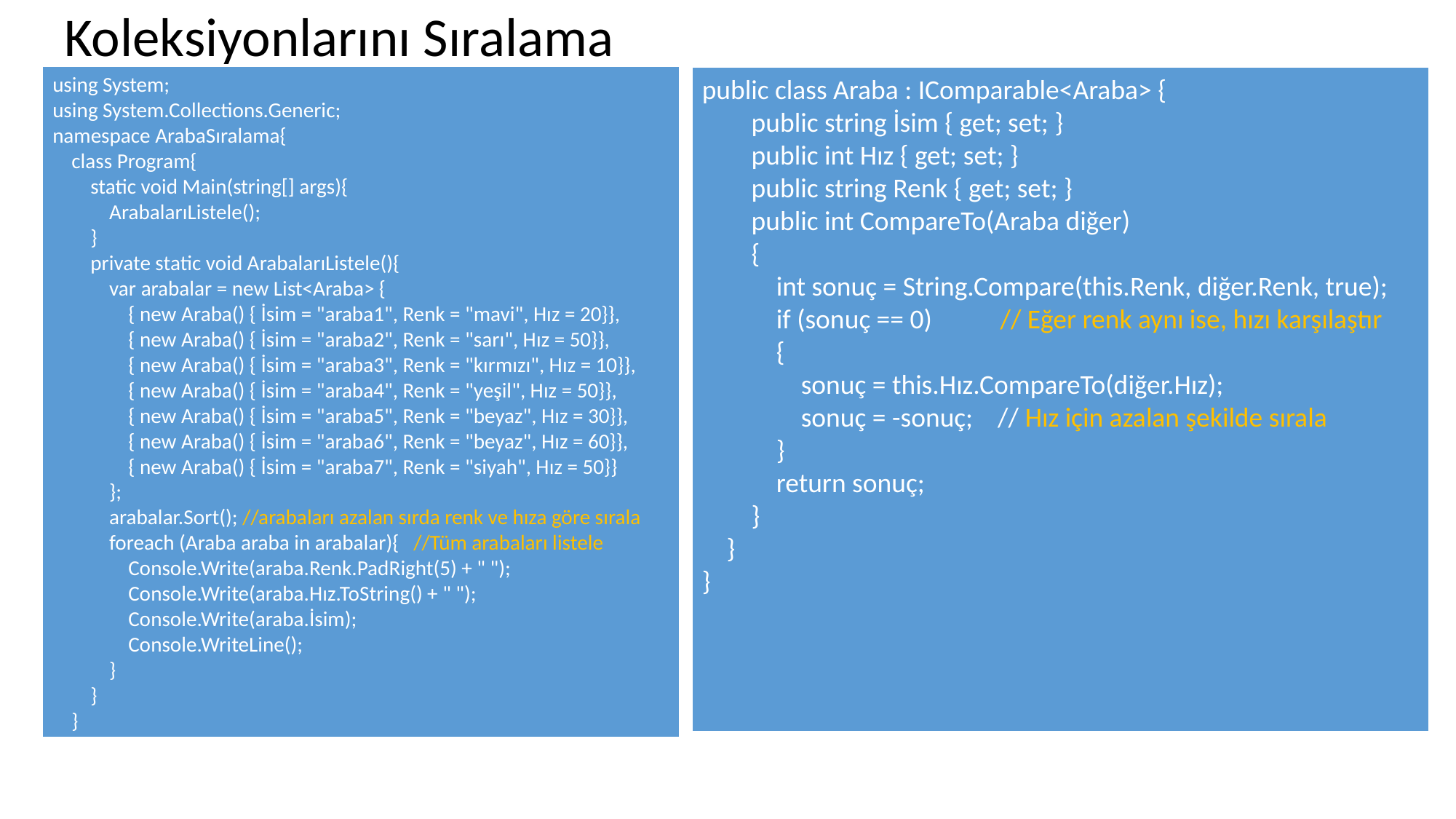

# Koleksiyonlarını Sıralama
using System;
using System.Collections.Generic;
namespace ArabaSıralama{
    class Program{
        static void Main(string[] args){
            ArabalarıListele();
        }
        private static void ArabalarıListele(){
            var arabalar = new List<Araba> {
                { new Araba() { İsim = "araba1", Renk = "mavi", Hız = 20}},
                { new Araba() { İsim = "araba2", Renk = "sarı", Hız = 50}},
                { new Araba() { İsim = "araba3", Renk = "kırmızı", Hız = 10}},
                { new Araba() { İsim = "araba4", Renk = "yeşil", Hız = 50}},
                { new Araba() { İsim = "araba5", Renk = "beyaz", Hız = 30}},
                { new Araba() { İsim = "araba6", Renk = "beyaz", Hız = 60}},
                { new Araba() { İsim = "araba7", Renk = "siyah", Hız = 50}}
            };
            arabalar.Sort(); //arabaları azalan sırda renk ve hıza göre sırala
            foreach (Araba araba in arabalar){   //Tüm arabaları listele
                Console.Write(araba.Renk.PadRight(5) + " ");
                Console.Write(araba.Hız.ToString() + " ");
                Console.Write(araba.İsim);
                Console.WriteLine();
            }
        }
    }
public class Araba : IComparable<Araba> {
        public string İsim { get; set; }
        public int Hız { get; set; }
        public string Renk { get; set; }
        public int CompareTo(Araba diğer)
        {
            int sonuç = String.Compare(this.Renk, diğer.Renk, true);
            if (sonuç == 0)           // Eğer renk aynı ise, hızı karşılaştır
            {
                sonuç = this.Hız.CompareTo(diğer.Hız);
                sonuç = -sonuç;    // Hız için azalan şekilde sırala
            }
            return sonuç;
        }
    }
}

15.04.2018
24